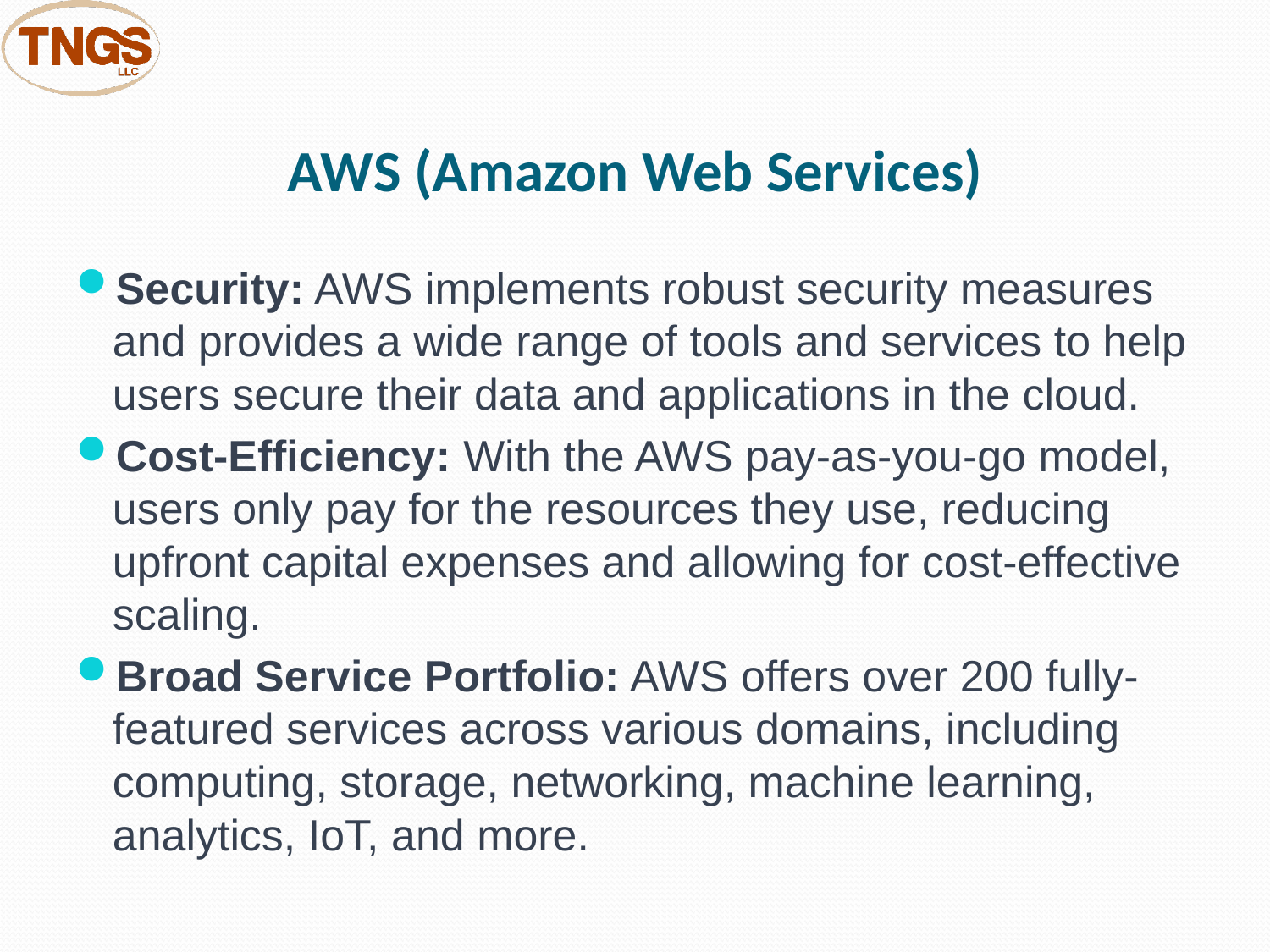

# AWS (Amazon Web Services)
Security: AWS implements robust security measures and provides a wide range of tools and services to help users secure their data and applications in the cloud.
Cost-Efficiency: With the AWS pay-as-you-go model, users only pay for the resources they use, reducing upfront capital expenses and allowing for cost-effective scaling.
Broad Service Portfolio: AWS offers over 200 fully-featured services across various domains, including computing, storage, networking, machine learning, analytics, IoT, and more.